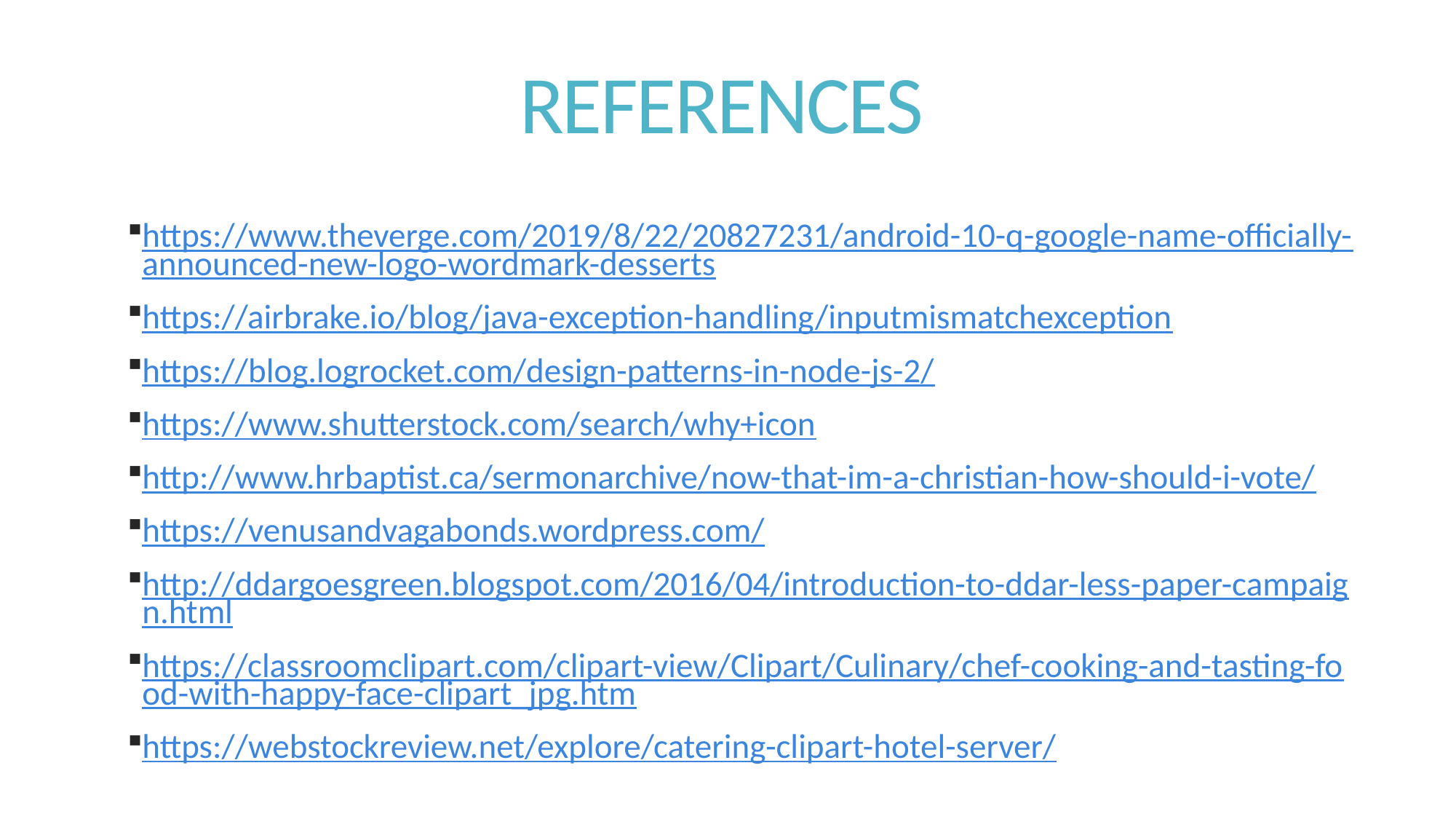

# REFERENCES
https://www.theverge.com/2019/8/22/20827231/android-10-q-google-name-officially-announced-new-logo-wordmark-desserts
https://airbrake.io/blog/java-exception-handling/inputmismatchexception
https://blog.logrocket.com/design-patterns-in-node-js-2/
https://www.shutterstock.com/search/why+icon
http://www.hrbaptist.ca/sermonarchive/now-that-im-a-christian-how-should-i-vote/
https://venusandvagabonds.wordpress.com/
http://ddargoesgreen.blogspot.com/2016/04/introduction-to-ddar-less-paper-campaign.html
https://classroomclipart.com/clipart-view/Clipart/Culinary/chef-cooking-and-tasting-food-with-happy-face-clipart_jpg.htm
https://webstockreview.net/explore/catering-clipart-hotel-server/